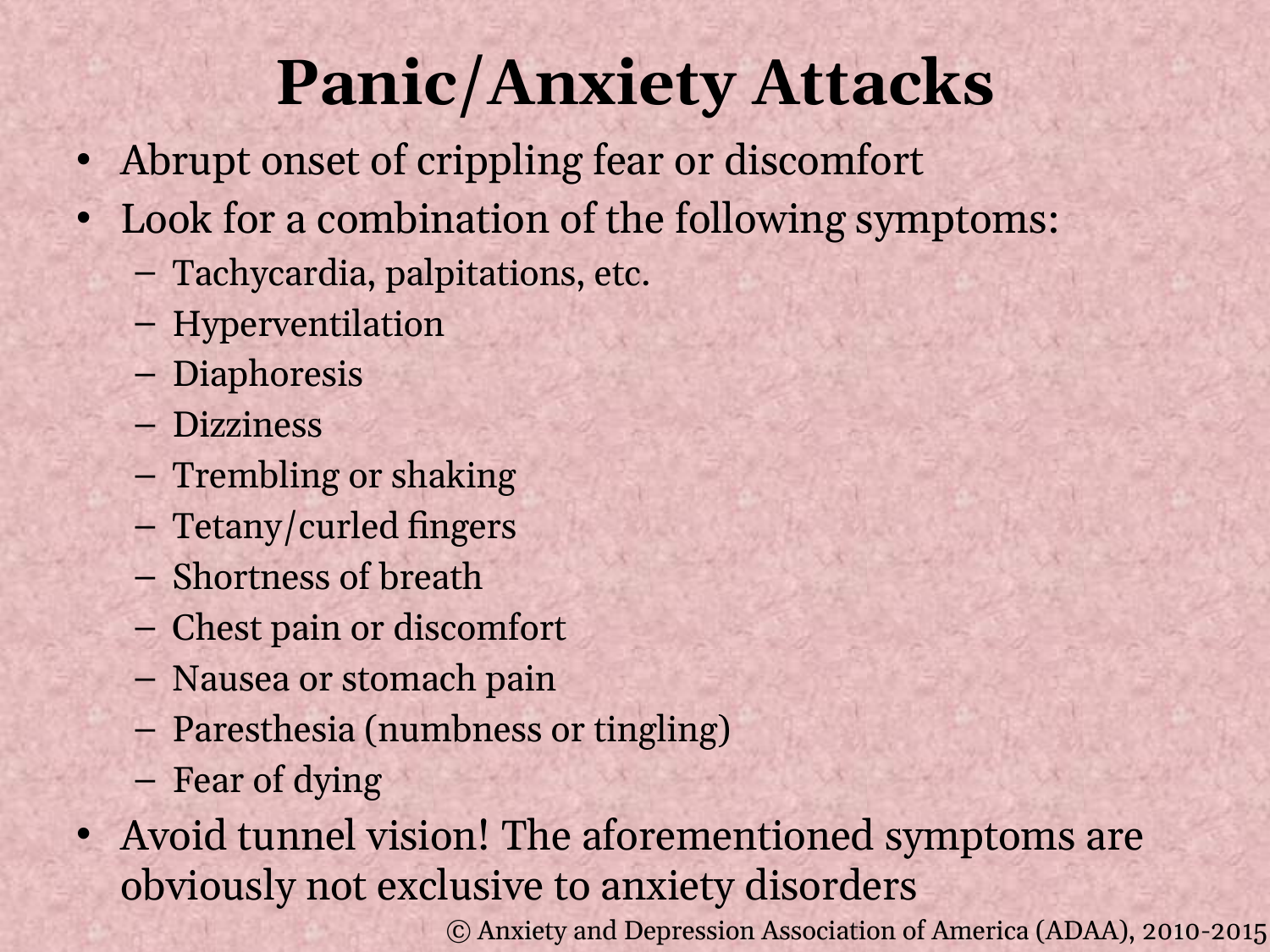

# Panic/Anxiety Attacks
Abrupt onset of crippling fear or discomfort
Look for a combination of the following symptoms:
Tachycardia, palpitations, etc.
Hyperventilation
Diaphoresis
Dizziness
Trembling or shaking
Tetany/curled fingers
Shortness of breath
Chest pain or discomfort
Nausea or stomach pain
Paresthesia (numbness or tingling)
Fear of dying
Avoid tunnel vision! The aforementioned symptoms are obviously not exclusive to anxiety disorders

© Anxiety and Depression Association of America (ADAA), 2010-2015